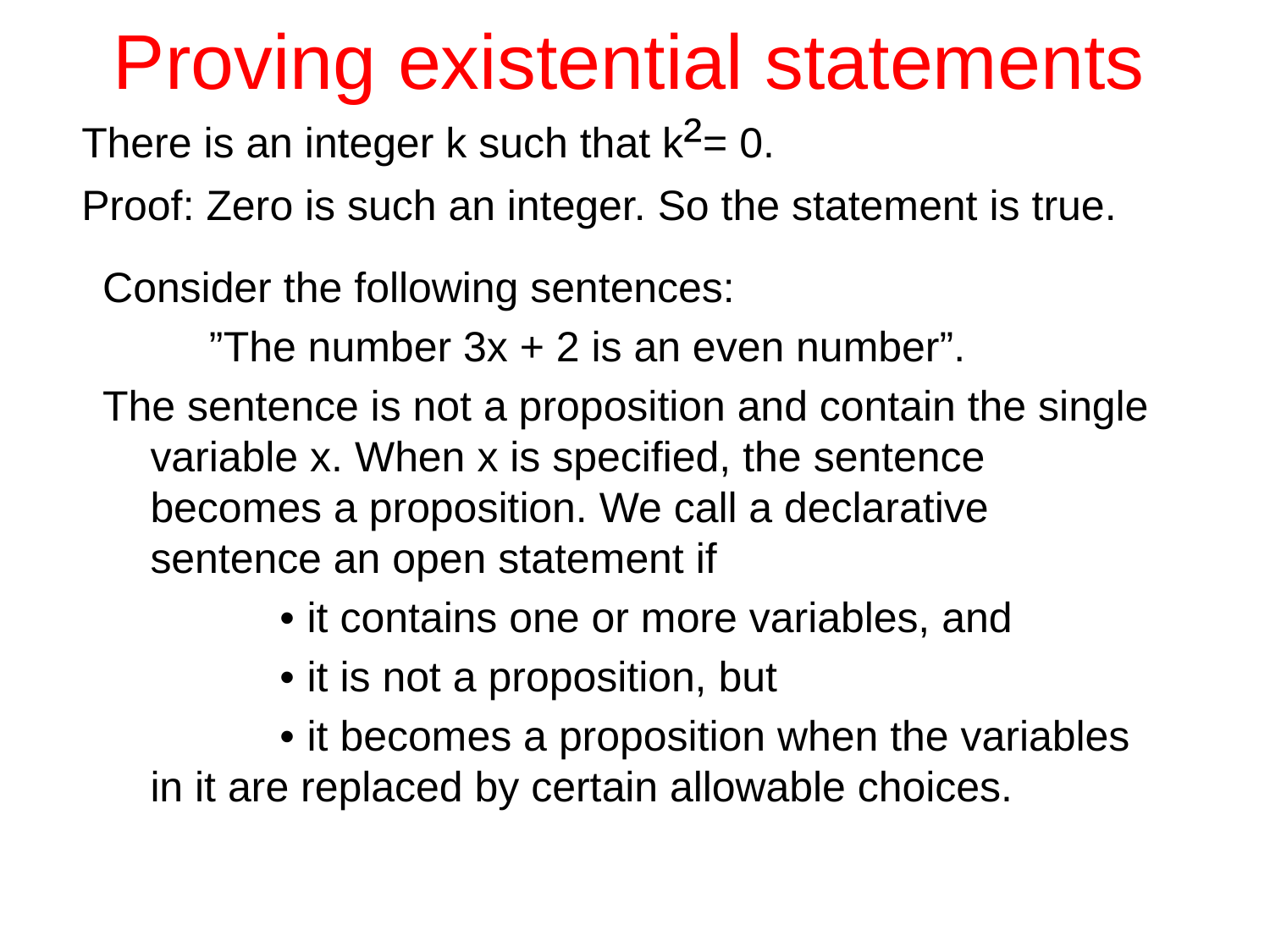

# Proving existential statements
There is an integer k such that k²= 0.
Proof: Zero is such an integer. So the statement is true.
Consider the following sentences:
         ”The number 3x + 2 is an even number”.
The sentence is not a proposition and contain the single variable x. When x is speciﬁed, the sentence becomes a proposition. We call a declarative sentence an open statement if
               • it contains one or more variables, and
               • it is not a proposition, but
               • it becomes a proposition when the variables in it are replaced by certain allowable choices.